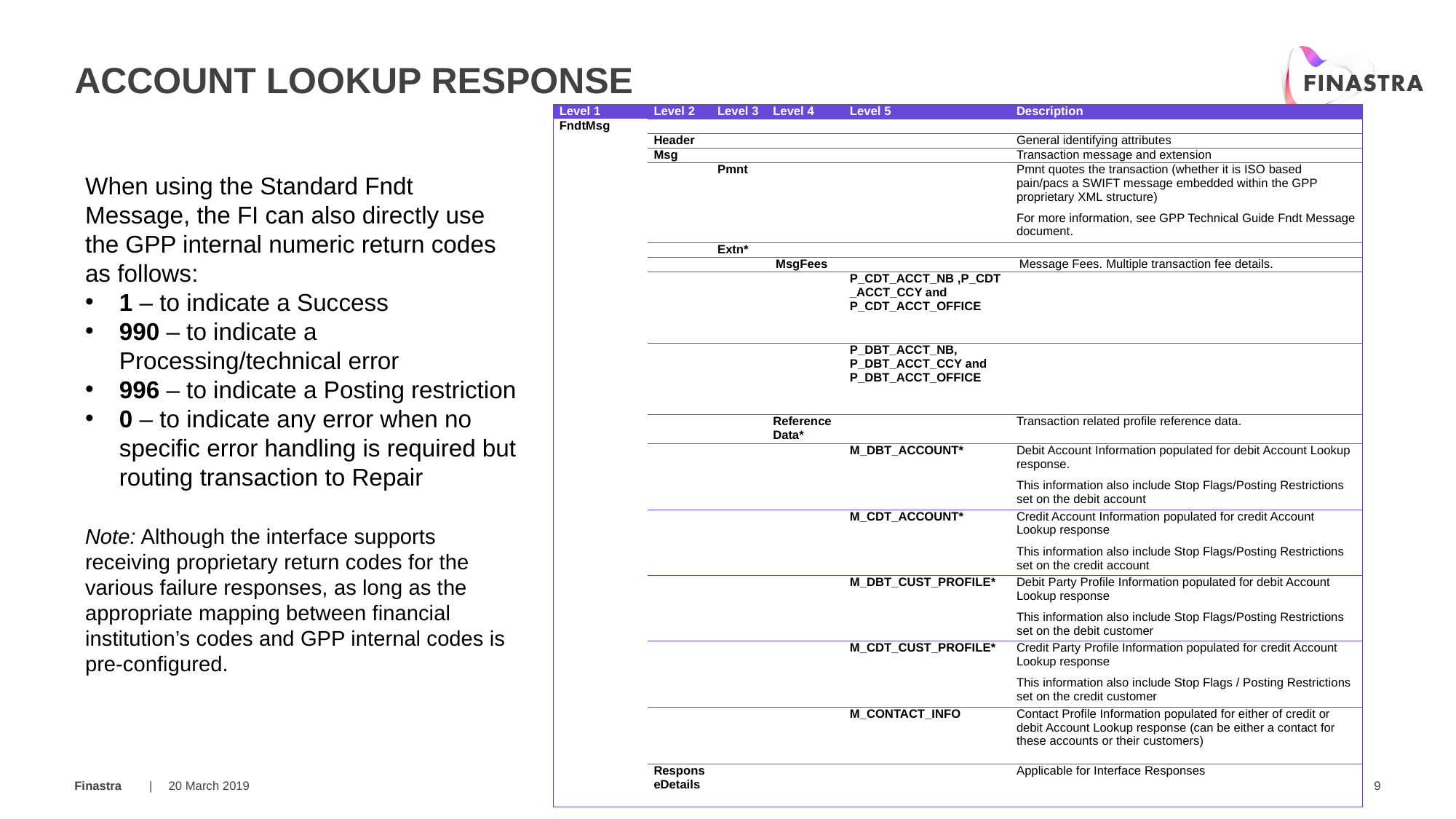

# Account lookup response

| Level 1 | Level 2 | Level 3 | Level 4 | Level 5 | Description |
| --- | --- | --- | --- | --- | --- |
| FndtMsg |  |  |  |  |  |
|  | Header |  |  |  | General identifying attributes |
|  | Msg |  |  |  | Transaction message and extension |
|  |  | Pmnt |  |  | Pmnt quotes the transaction (whether it is ISO based pain/pacs a SWIFT message embedded within the GPP proprietary XML structure) For more information, see GPP Technical Guide Fndt Message document. |
|  |  | Extn\* |  |  |  |
|  |  |  | MsgFees |  | Message Fees. Multiple transaction fee details. |
|  |  |  |  | P\_CDT\_ACCT\_NB ,P\_CDT\_ACCT\_CCY and P\_CDT\_ACCT\_OFFICE |  |
|  |  |  |  | P\_DBT\_ACCT\_NB, P\_DBT\_ACCT\_CCY and P\_DBT\_ACCT\_OFFICE |  |
|  |  |  | ReferenceData\* |  | Transaction related profile reference data. |
|  |  |  |  | M\_DBT\_ACCOUNT\* | Debit Account Information populated for debit Account Lookup response. This information also include Stop Flags/Posting Restrictions set on the debit account |
|  |  |  |  | M\_CDT\_ACCOUNT\* | Credit Account Information populated for credit Account Lookup response This information also include Stop Flags/Posting Restrictions set on the credit account |
|  |  |  |  | M\_DBT\_CUST\_PROFILE\* | Debit Party Profile Information populated for debit Account Lookup response This information also include Stop Flags/Posting Restrictions set on the debit customer |
|  |  |  |  | M\_CDT\_CUST\_PROFILE\* | Credit Party Profile Information populated for credit Account Lookup response This information also include Stop Flags / Posting Restrictions set on the credit customer |
|  |  |  |  | M\_CONTACT\_INFO | Contact Profile Information populated for either of credit or debit Account Lookup response (can be either a contact for these accounts or their customers) |
|  | ResponseDetails |  |  |  | Applicable for Interface Responses |
When using the Standard Fndt Message, the FI can also directly use the GPP internal numeric return codes as follows:
1 – to indicate a Success
990 – to indicate a Processing/technical error
996 – to indicate a Posting restriction
0 – to indicate any error when no specific error handling is required but routing transaction to Repair

Note: Although the interface supports receiving proprietary return codes for the various failure responses, as long as the appropriate mapping between financial institution’s codes and GPP internal codes is pre-configured.

20 March 2019
9